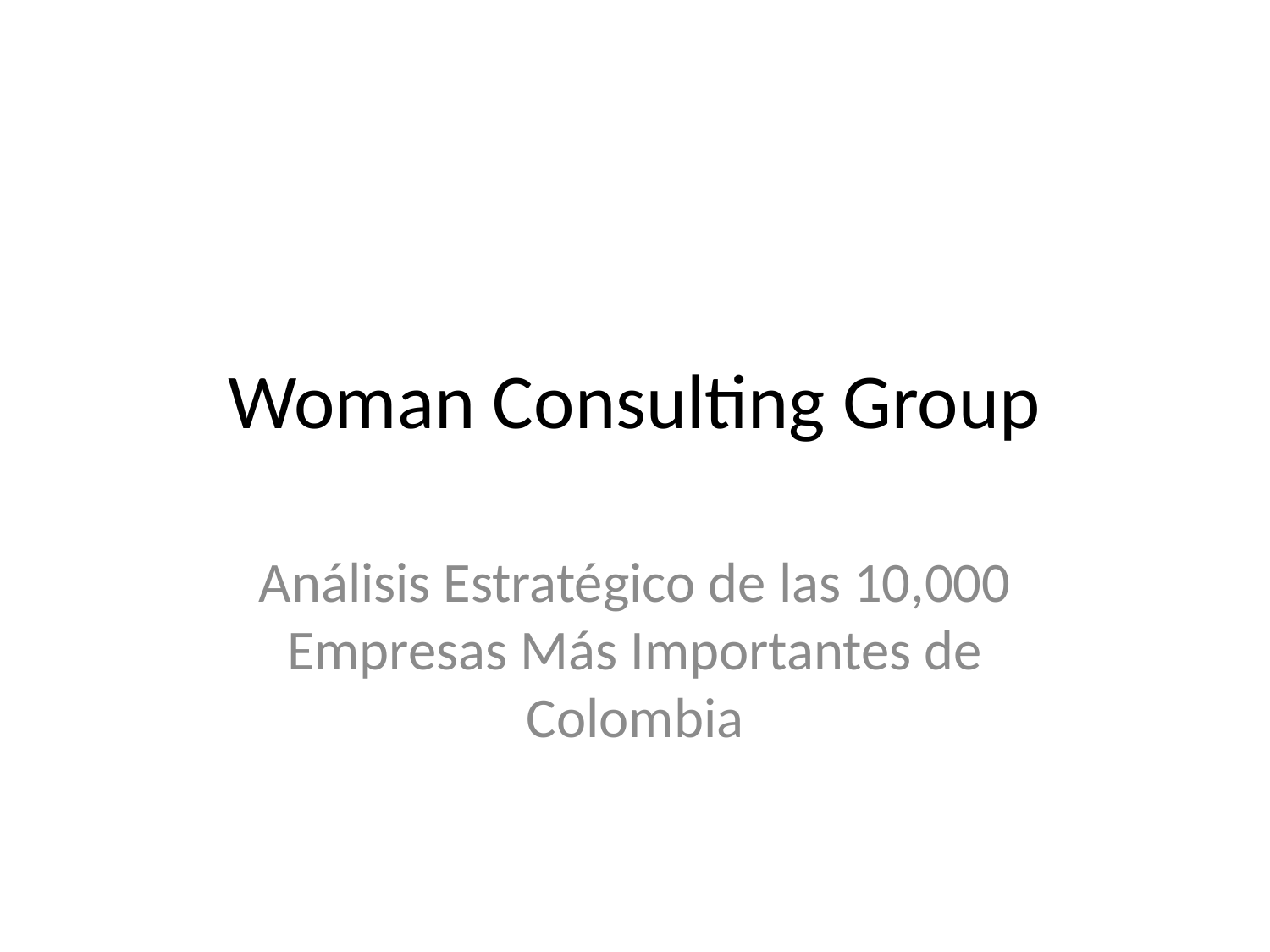

# Woman Consulting Group
Análisis Estratégico de las 10,000 Empresas Más Importantes de Colombia